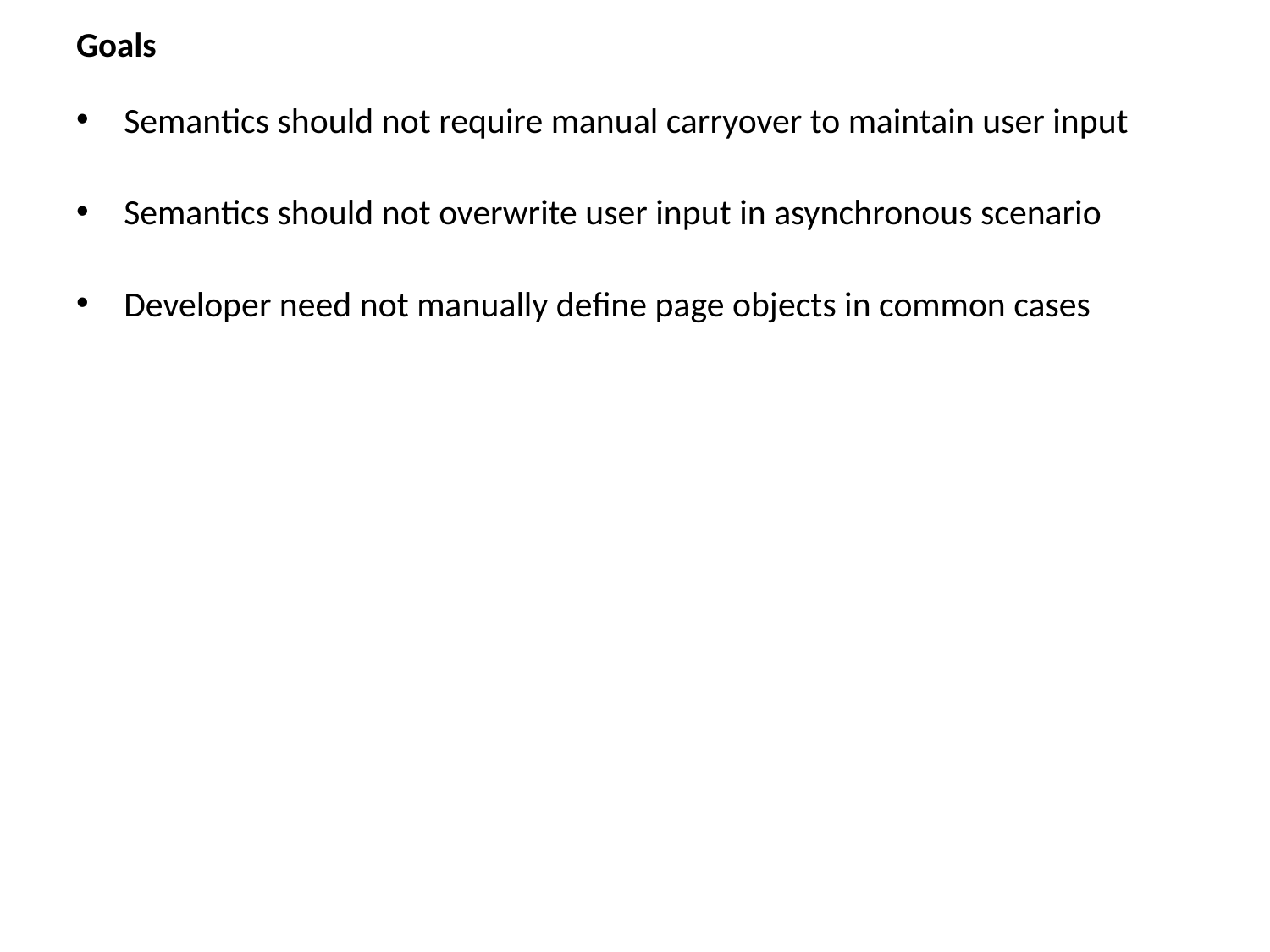

# Goals
Semantics should not require manual carryover to maintain user input
Semantics should not overwrite user input in asynchronous scenario
Developer need not manually define page objects in common cases